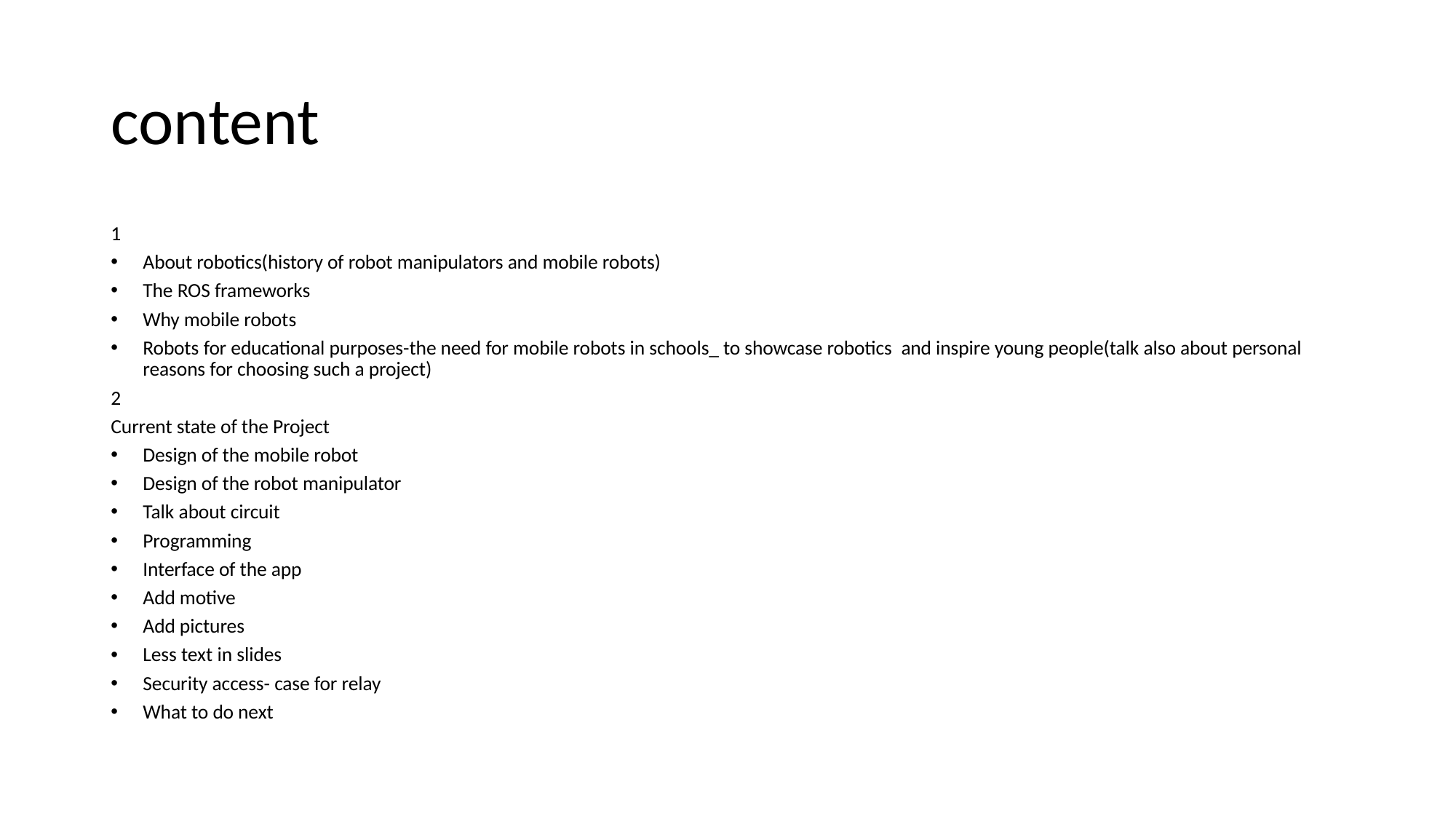

# content
1
About robotics(history of robot manipulators and mobile robots)
The ROS frameworks
Why mobile robots
Robots for educational purposes-the need for mobile robots in schools_ to showcase robotics  and inspire young people(talk also about personal reasons for choosing such a project)
2
Current state of the Project
Design of the mobile robot
Design of the robot manipulator
Talk about circuit
Programming
Interface of the app
Add motive
Add pictures
Less text in slides
Security access- case for relay
What to do next